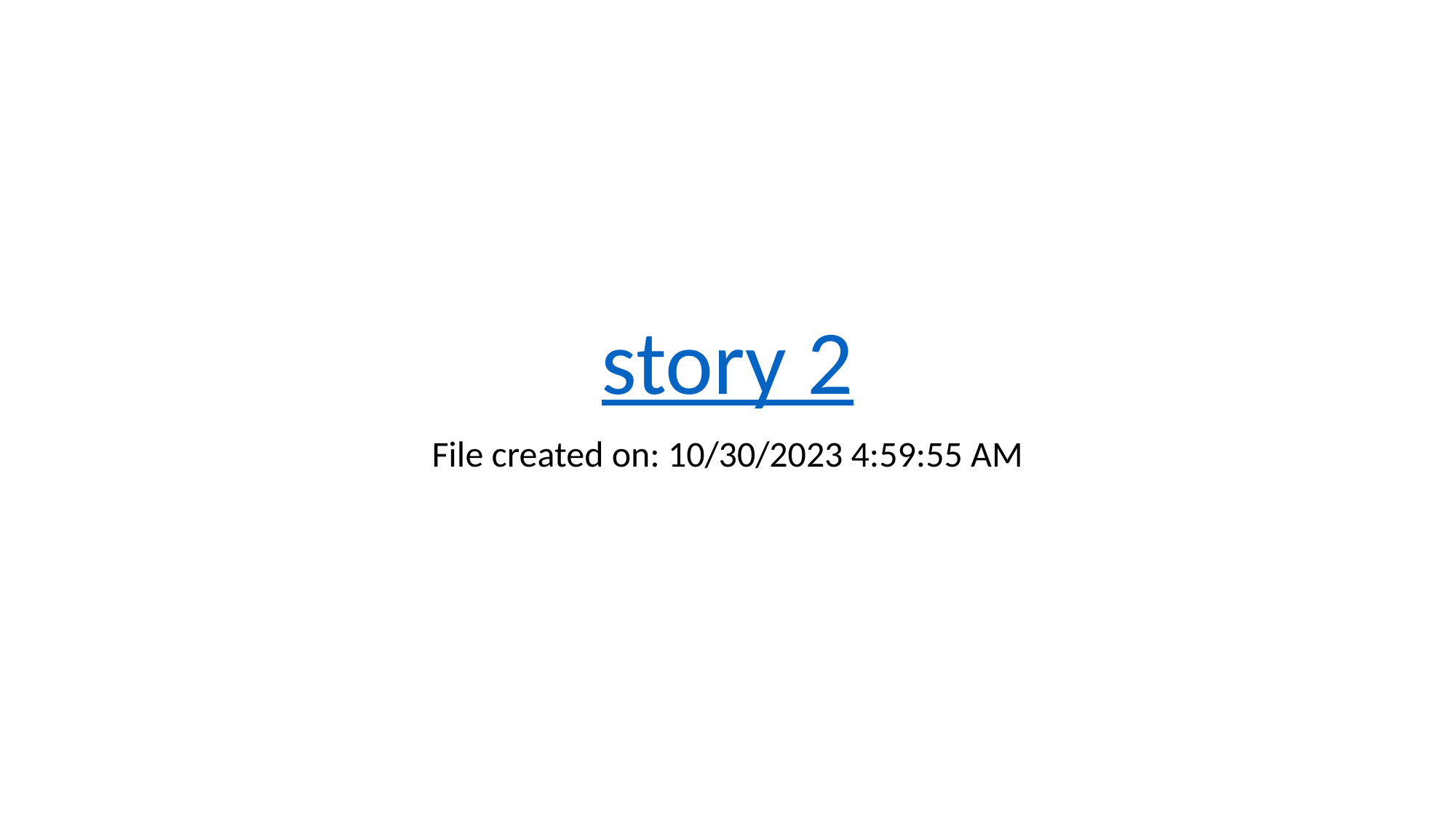

# story 2
File created on: 10/30/2023 4:59:55 AM